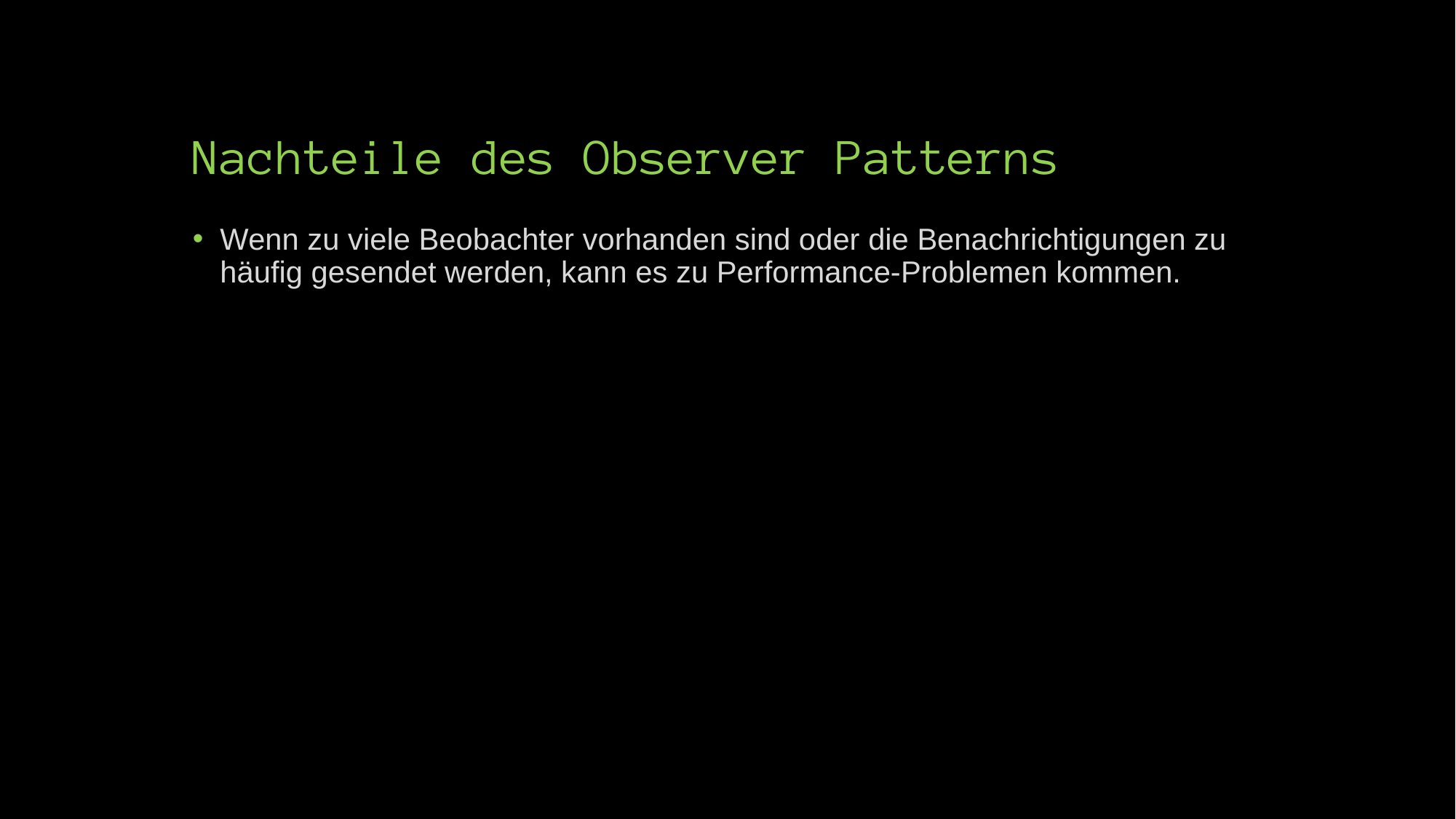

# Nachteile des Observer Patterns
Wenn zu viele Beobachter vorhanden sind oder die Benachrichtigungen zu häufig gesendet werden, kann es zu Performance-Problemen kommen.